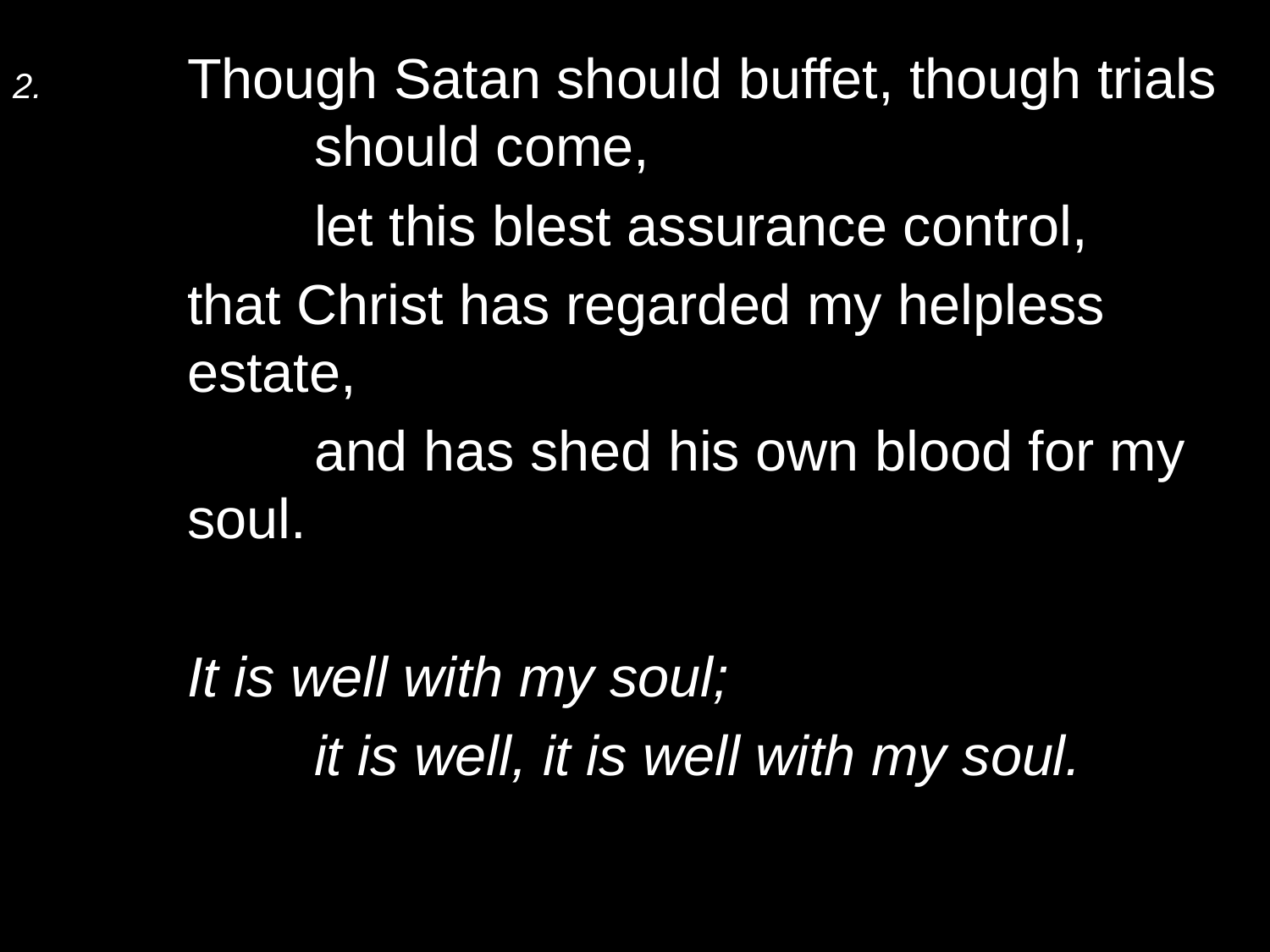

2.	Though Satan should buffet, though trials 	should come,
		let this blest assurance control,
	that Christ has regarded my helpless estate,
		and has shed his own blood for my soul.

	It is well with my soul;
		it is well, it is well with my soul.